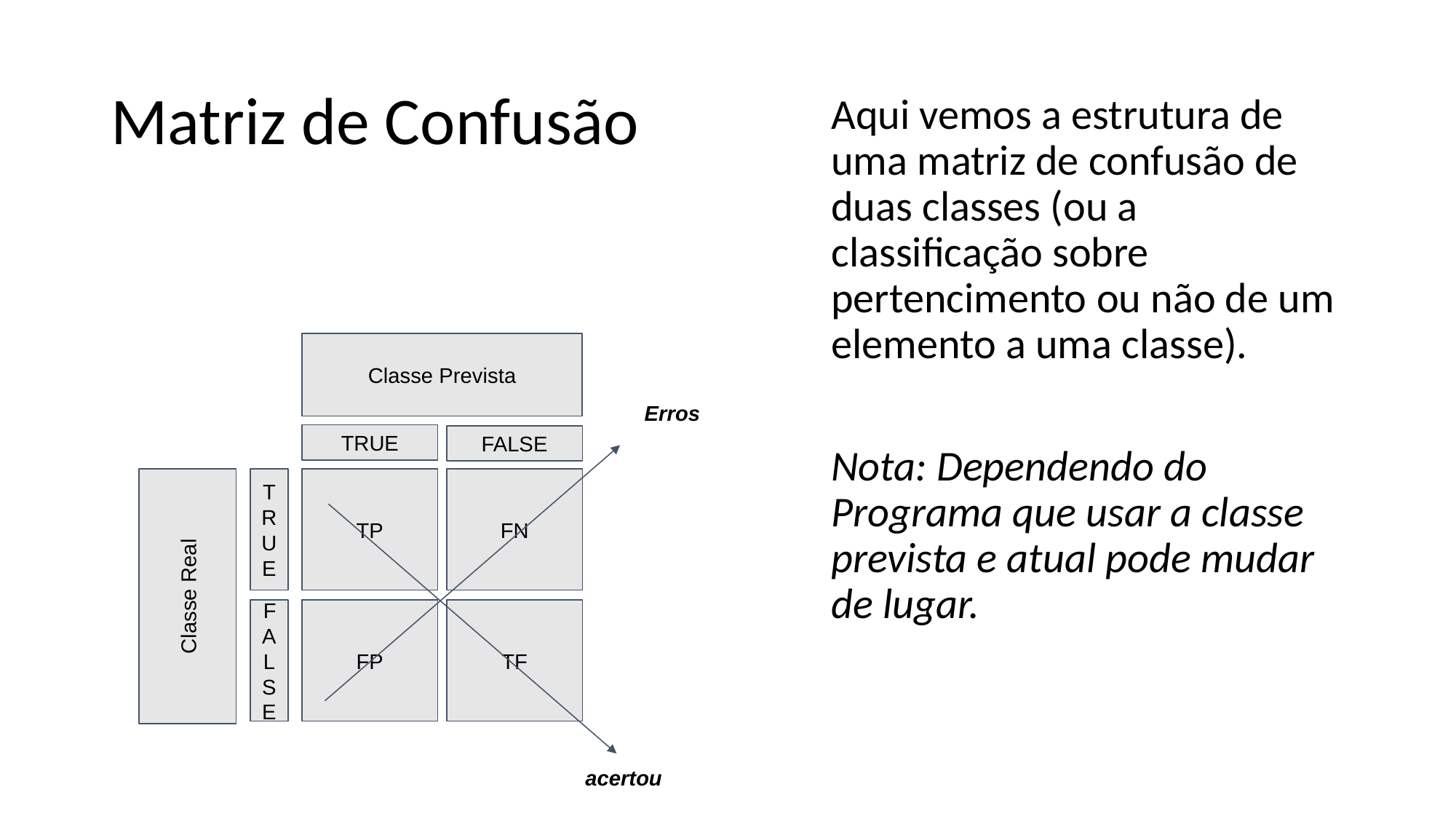

# Matriz de Confusão
Aqui vemos a estrutura de uma matriz de confusão de duas classes (ou a classificação sobre pertencimento ou não de um elemento a uma classe).

Nota: Dependendo do Programa que usar a classe prevista e atual pode mudar de lugar.
Classe Prevista
Erros
TRUE
FALSE
TRUE
TP
FN
Classe Real
FALSE
FP
TF
acertou